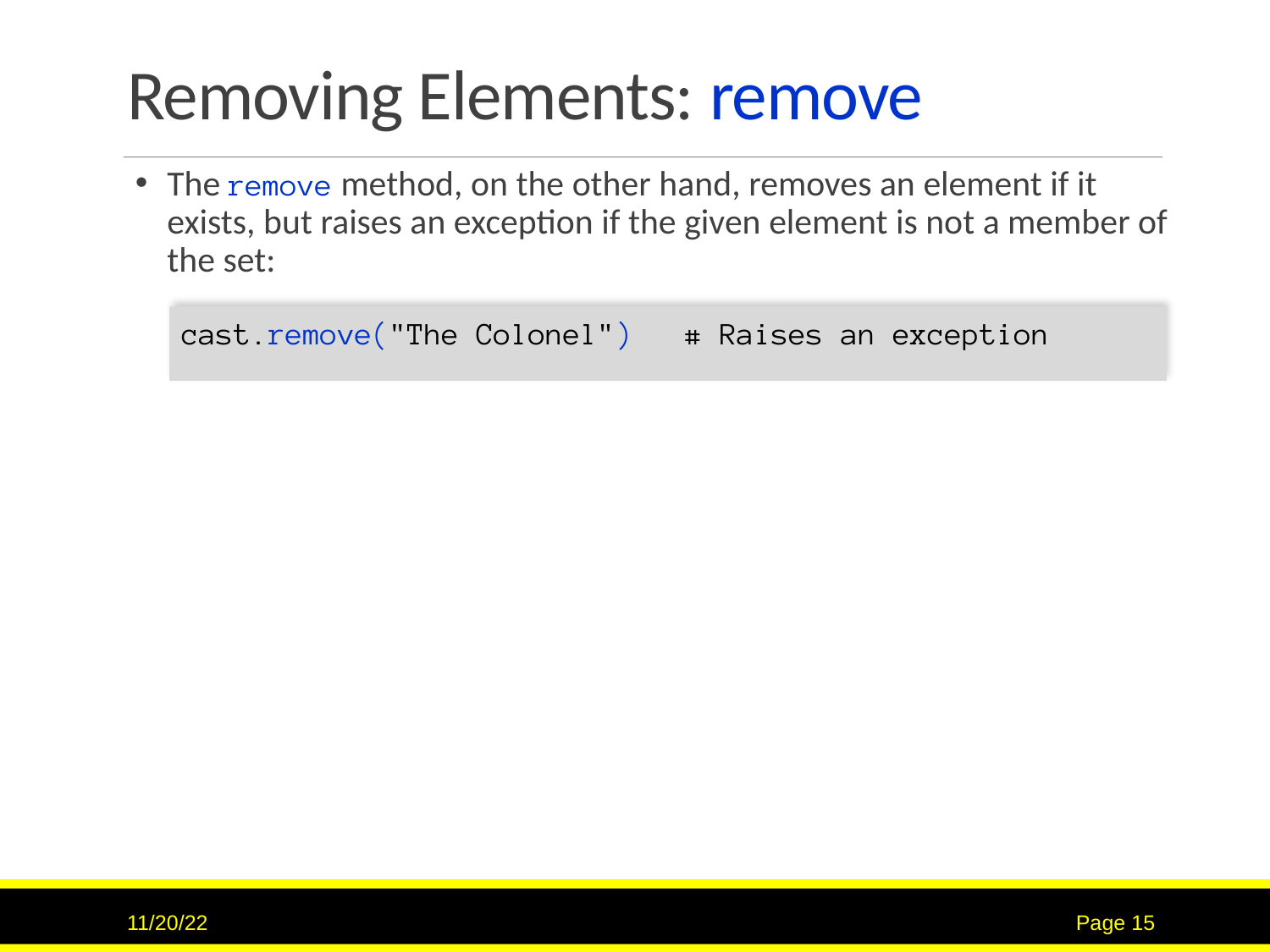

# Removing Elements: remove
The remove method, on the other hand, removes an element if it exists, but raises an exception if the given element is not a member of the set:
cast.remove("The Colonel")   # Raises an exception
11/20/22
Page 15